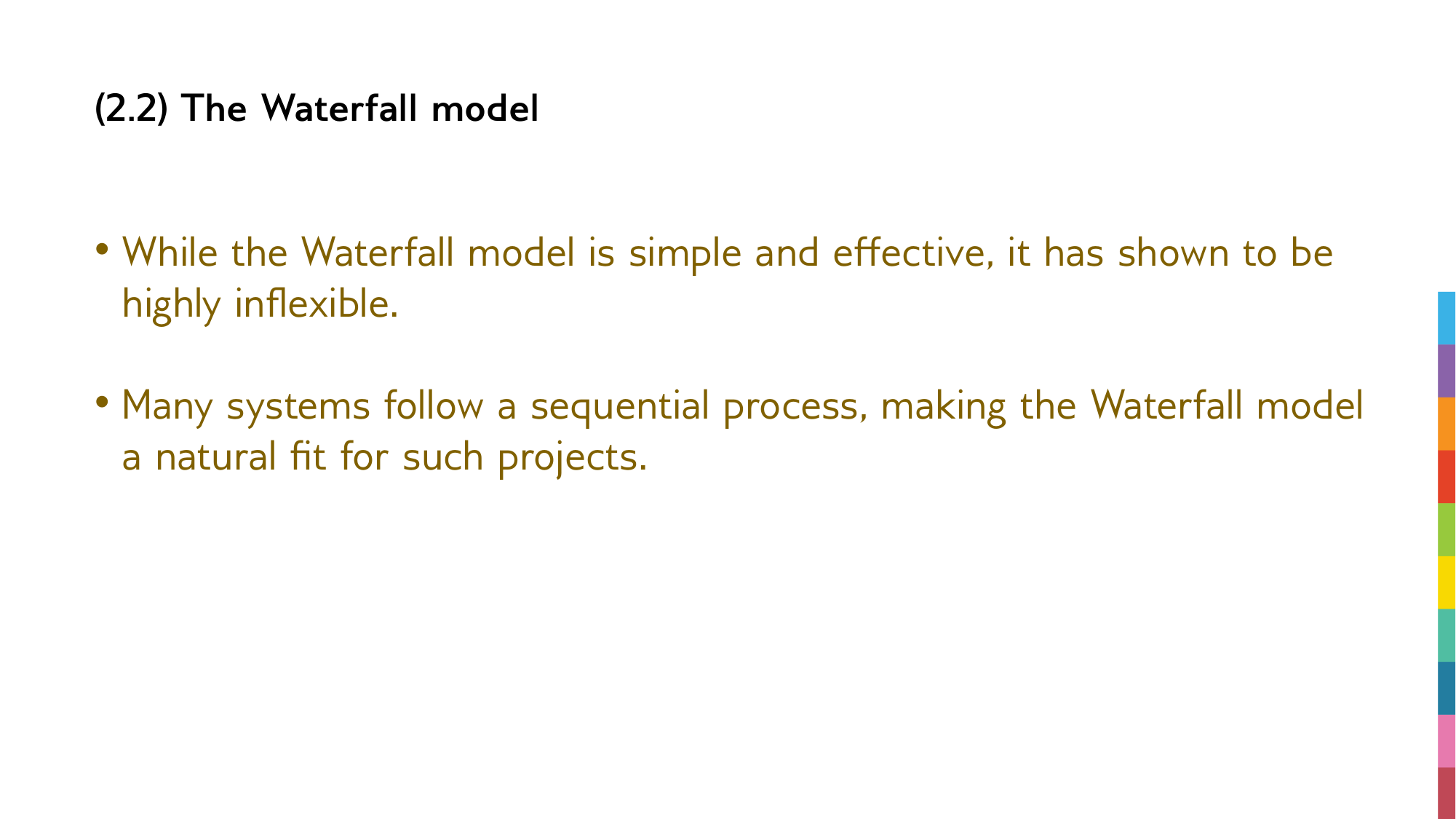

# (2.2) The Waterfall model

While the Waterfall model is simple and effective, it has shown to be highly inflexible.

Many systems follow a sequential process, making the Waterfall model a natural fit for such projects.